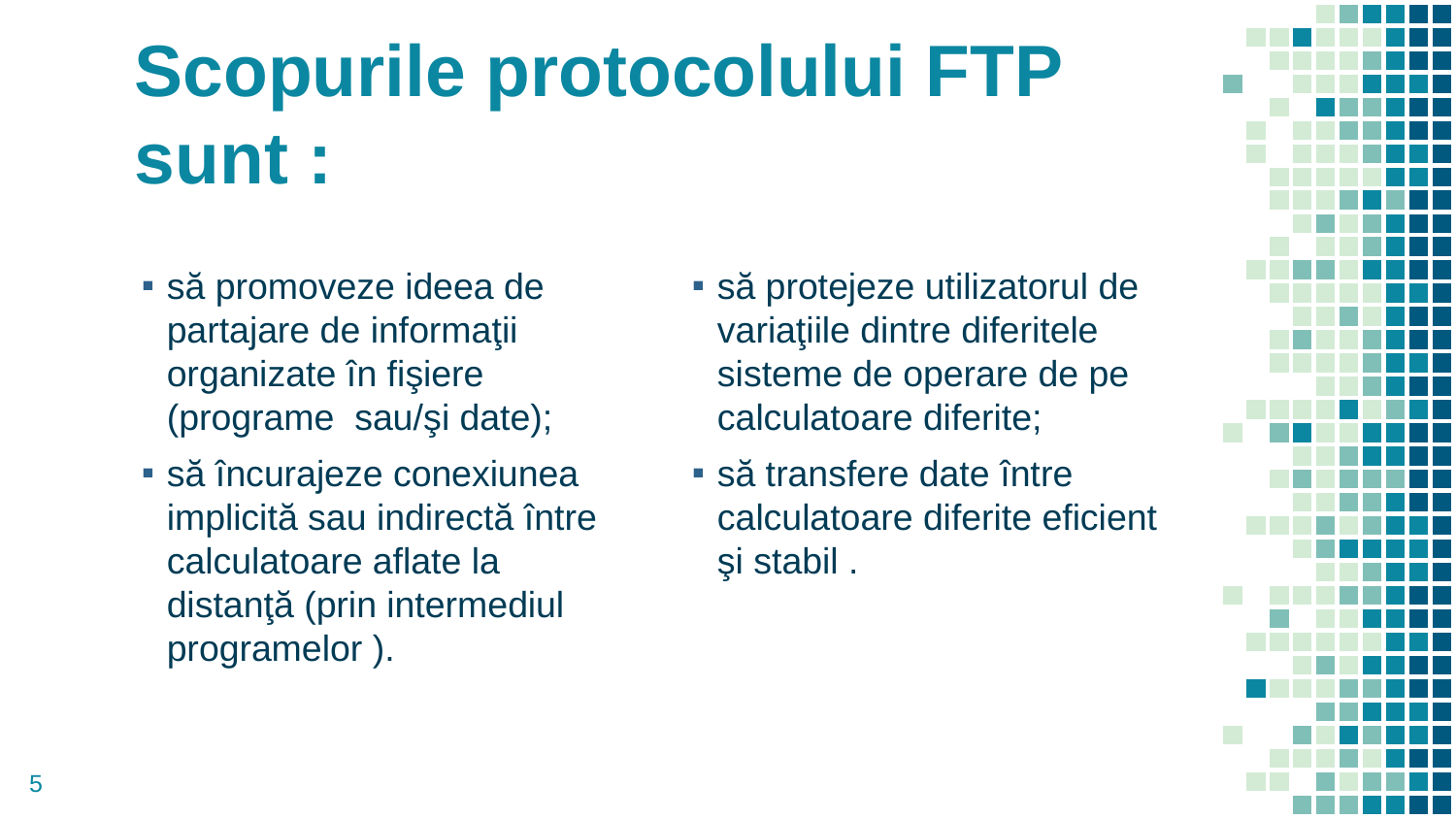

# Scopurile protocolului FTP sunt :
să promoveze ideea de partajare de informaţii organizate în fişiere (programe  sau/şi date);
să încurajeze conexiunea implicită sau indirectă între calculatoare aflate la distanţă (prin intermediul programelor ).

să protejeze utilizatorul de variaţiile dintre diferitele sisteme de operare de pe calculatoare diferite;
să transfere date între calculatoare diferite eficient şi stabil .
5